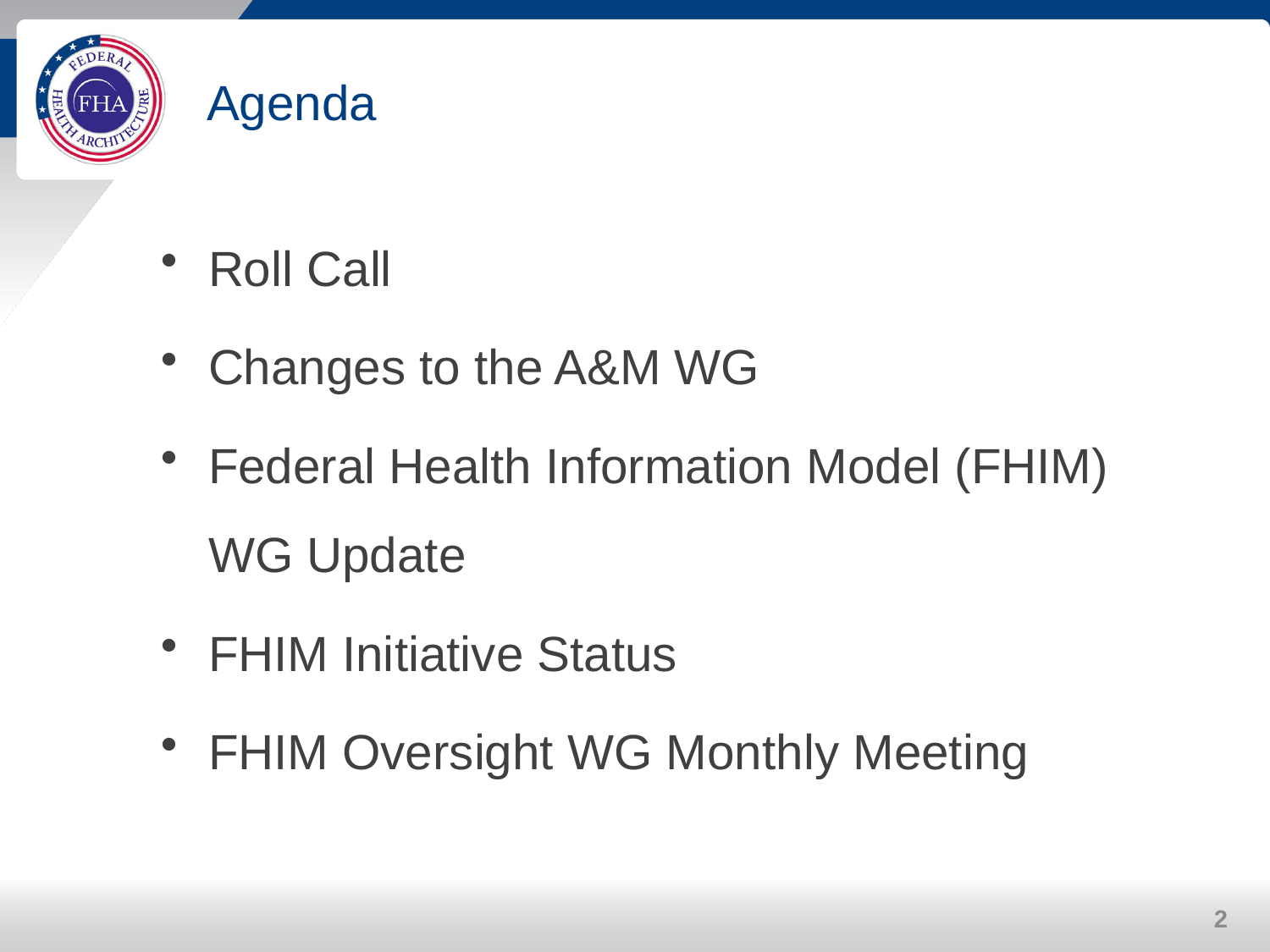

# Agenda
Roll Call
Changes to the A&M WG
Federal Health Information Model (FHIM) WG Update
FHIM Initiative Status
FHIM Oversight WG Monthly Meeting

2